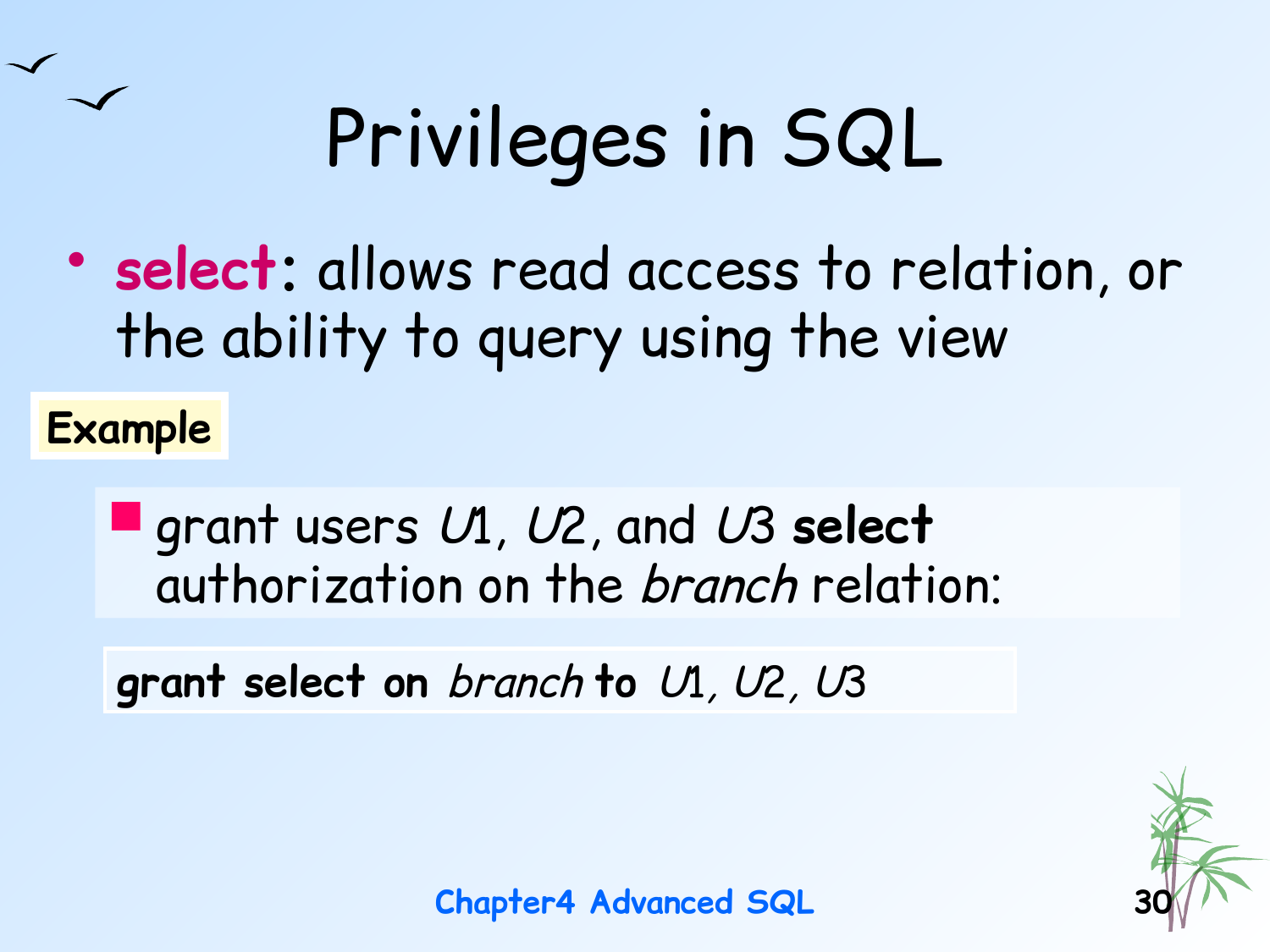

# Privileges in SQL
select: allows read access to relation, or the ability to query using the view
Example
grant users U1, U2, and U3 select authorization on the branch relation:
grant select on branch to U1, U2, U3
Chapter4 Advanced SQL
30